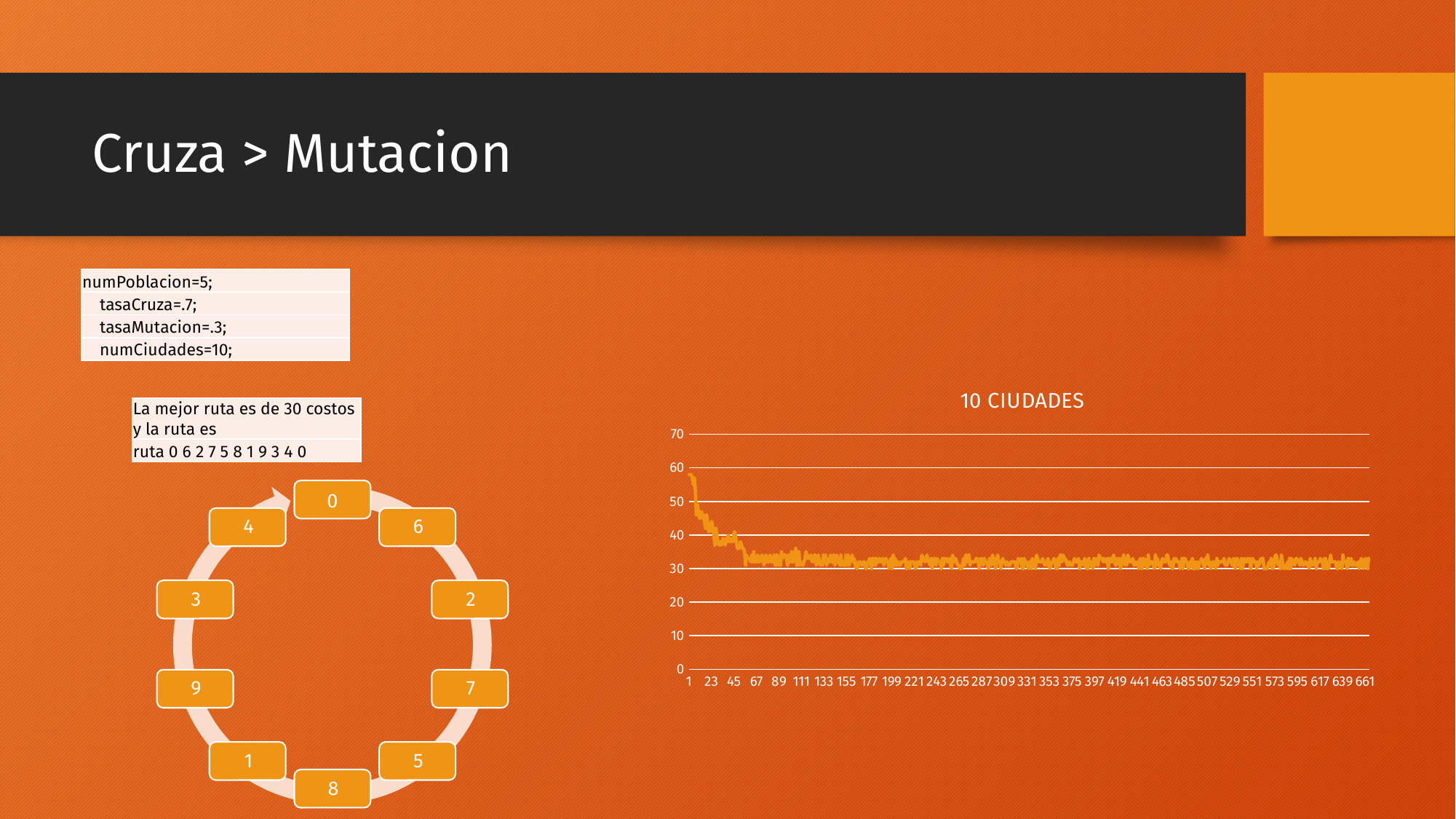

# Cruza > Mutacion
| numPoblacion=5; |
| --- |
| tasaCruza=.7; |
| tasaMutacion=.3; |
| numCiudades=10; |

### Chart: 10 CIUDADES

| Category |  |
|---|---|
| La mejor ruta es de 30 costos y la ruta es |
| --- |
| ruta 0 6 2 7 5 8 1 9 3 4 0 |
0
6
2
7
5
8
1
9
3
4